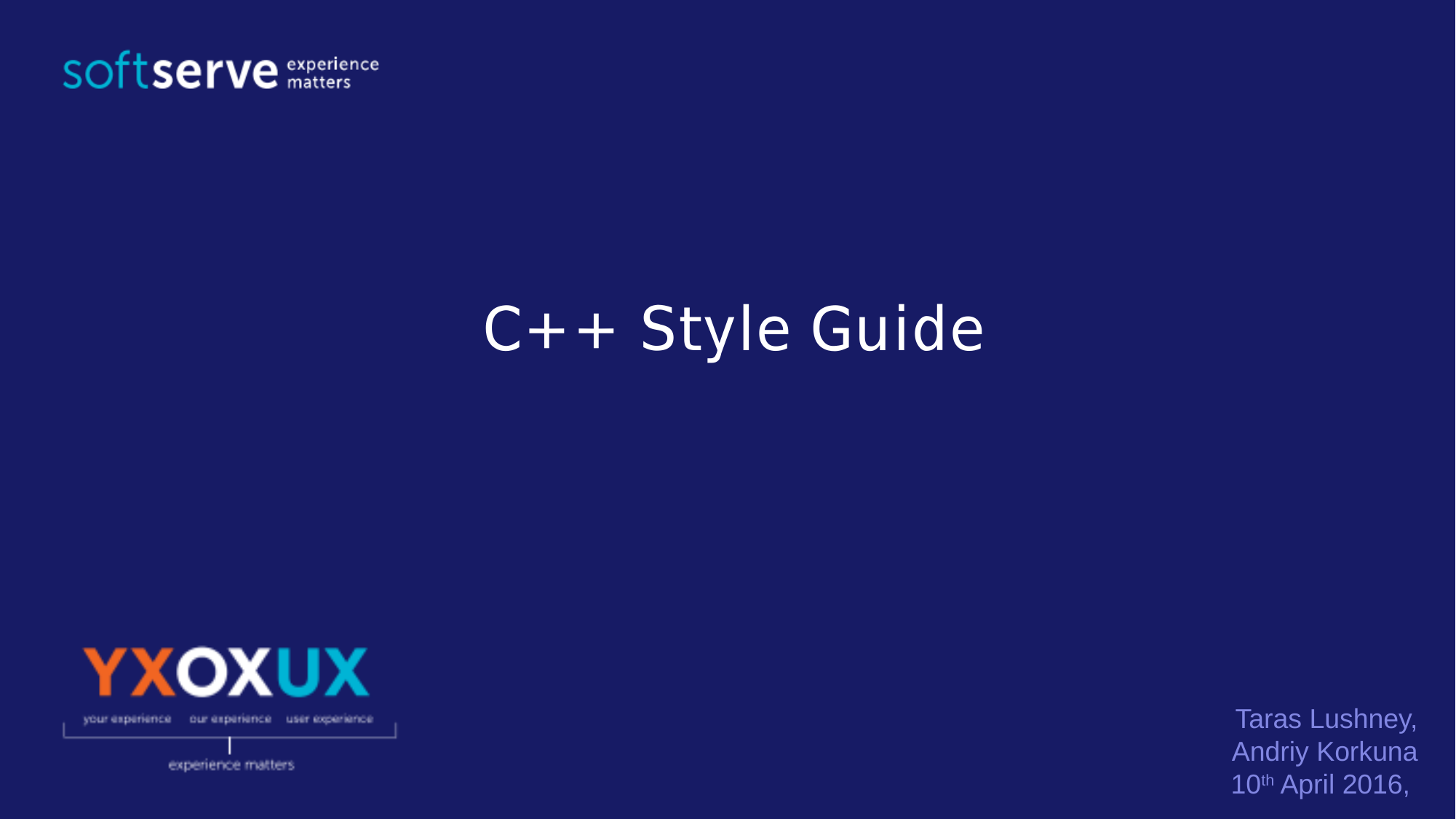

C++ Style Guide

Taras Lushney,
Andriy Korkuna
10th April 2016,